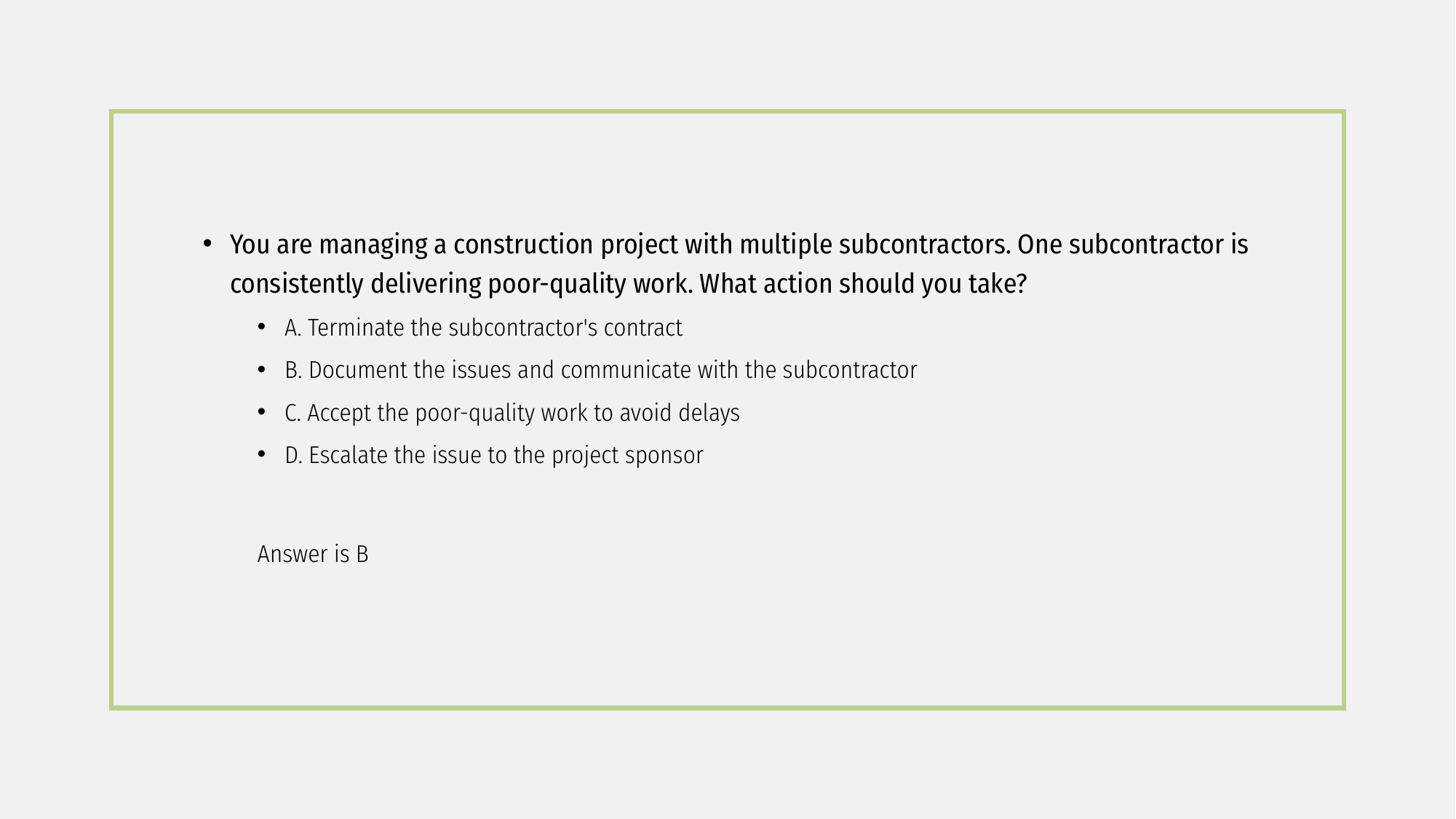

You are managing a construction project with multiple subcontractors. One subcontractor is consistently delivering poor-quality work. What action should you take?
A. Terminate the subcontractor's contract
B. Document the issues and communicate with the subcontractor
C. Accept the poor-quality work to avoid delays
D. Escalate the issue to the project sponsor

Answer is B